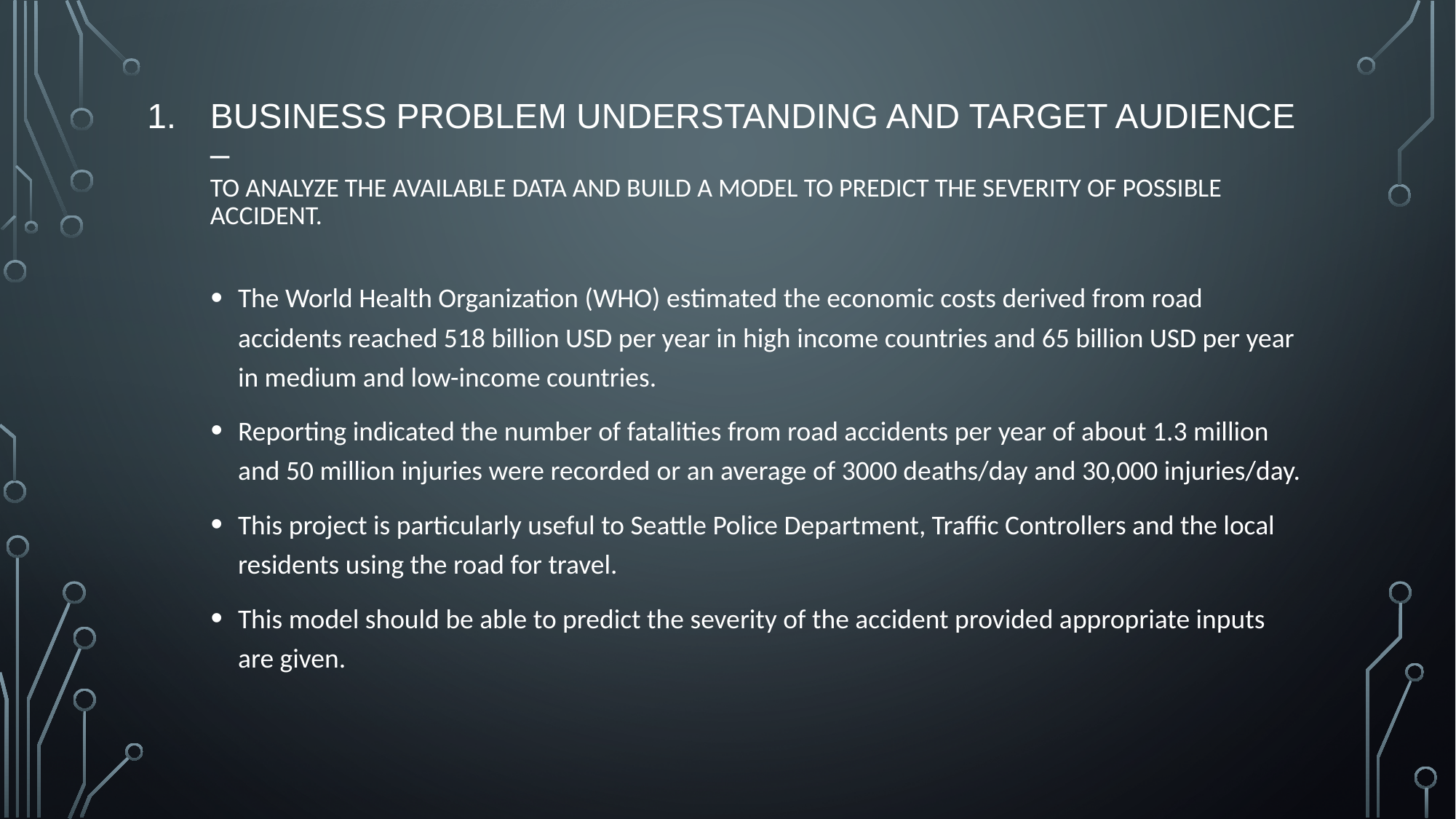

# Business Problem understanding and Target audience – To analyze the available data and build a model to predict the severity of possible accident.
The World Health Organization (WHO) estimated the economic costs derived from road accidents reached 518 billion USD per year in high income countries and 65 billion USD per year in medium and low-income countries.
Reporting indicated the number of fatalities from road accidents per year of about 1.3 million and 50 million injuries were recorded or an average of 3000 deaths/day and 30,000 injuries/day.
This project is particularly useful to Seattle Police Department, Traffic Controllers and the local residents using the road for travel.
This model should be able to predict the severity of the accident provided appropriate inputs are given.